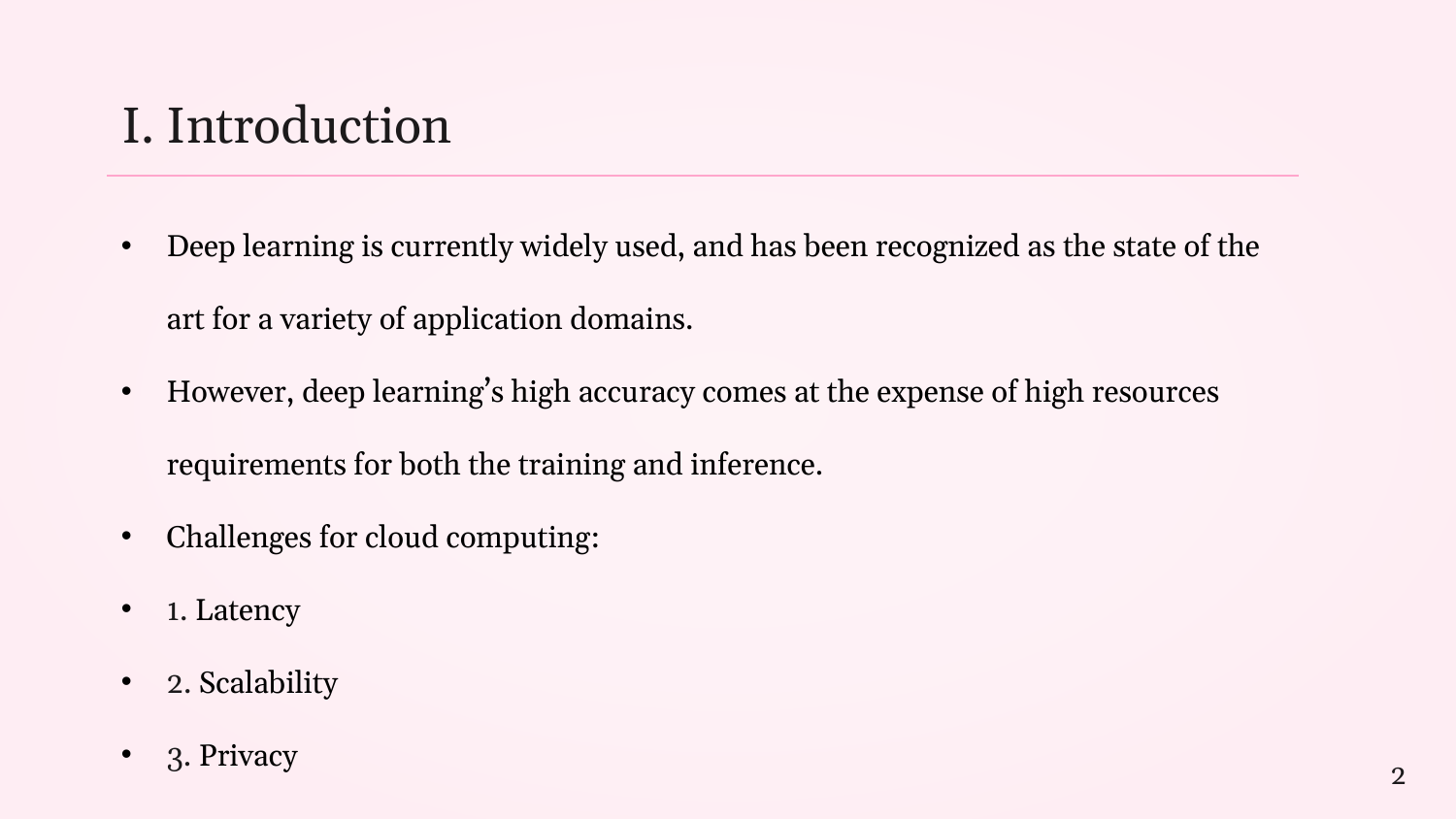

I. Introduction
Deep learning is currently widely used, and has been recognized as the state of the art for a variety of application domains.
However, deep learning’s high accuracy comes at the expense of high resources requirements for both the training and inference.
Challenges for cloud computing:
1. Latency
2. Scalability
3. Privacy
2